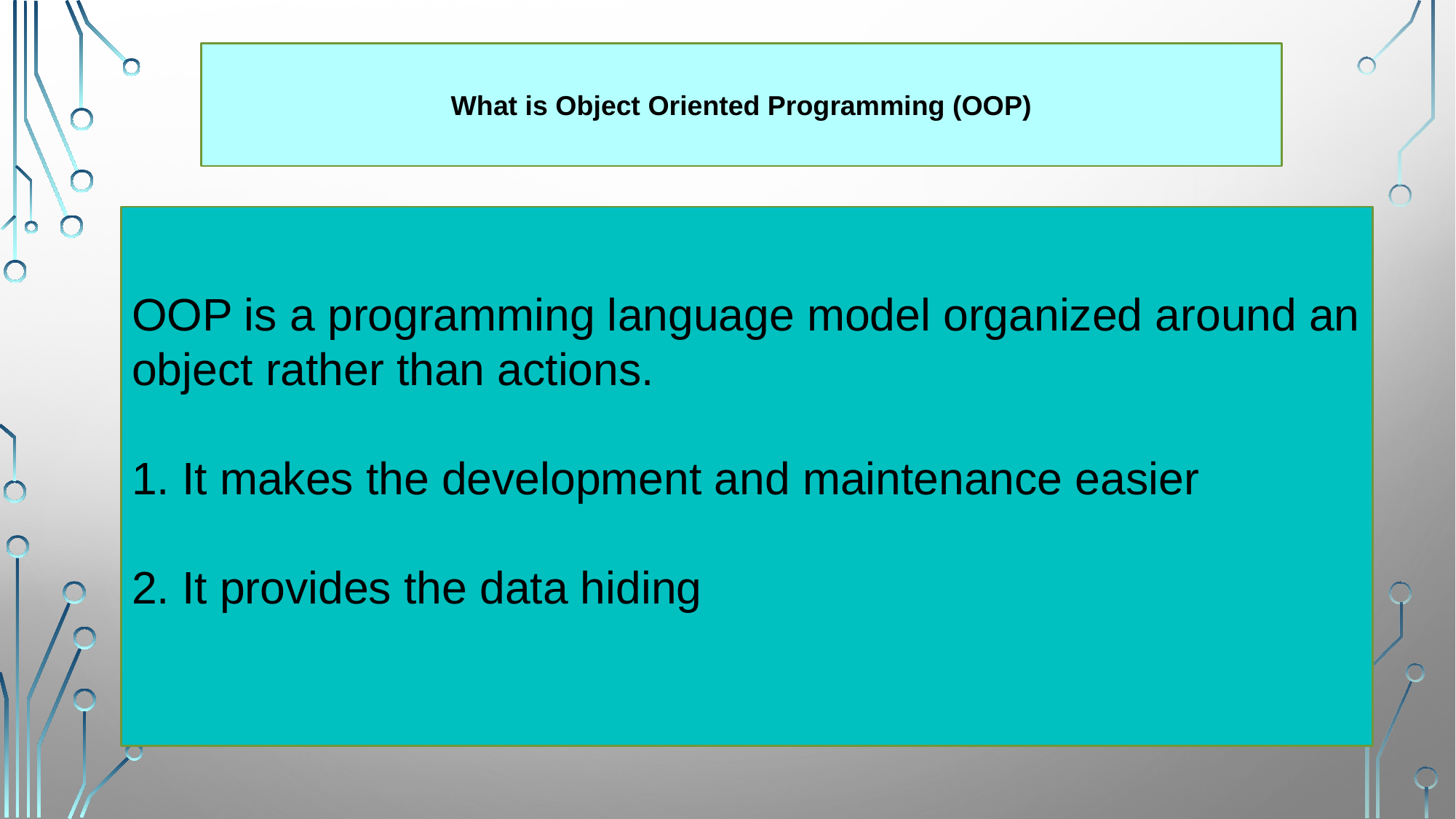

What is Object Oriented Programming (OOP)
OOP is a programming language model organized around an object rather than actions.

1. It makes the development and maintenance easier

2. It provides the data hiding